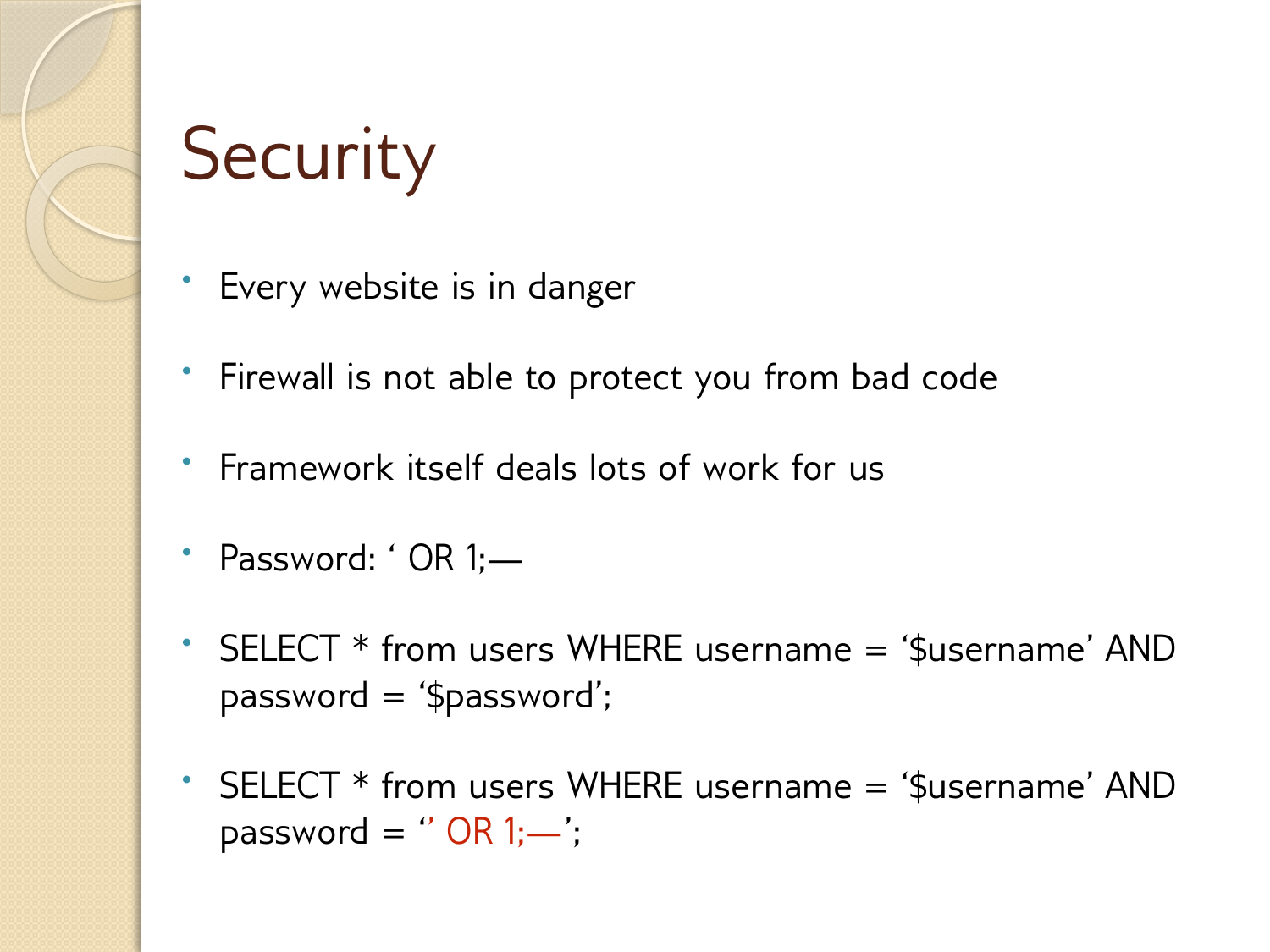

# Security
Every website is in danger
Firewall is not able to protect you from bad code
Framework itself deals lots of work for us
Password: ‘ OR 1;—
SELECT * from users WHERE username = ‘$username’ AND password = ‘$password’;
SELECT * from users WHERE username = ‘$username’ AND password = ‘’ OR 1;—’;